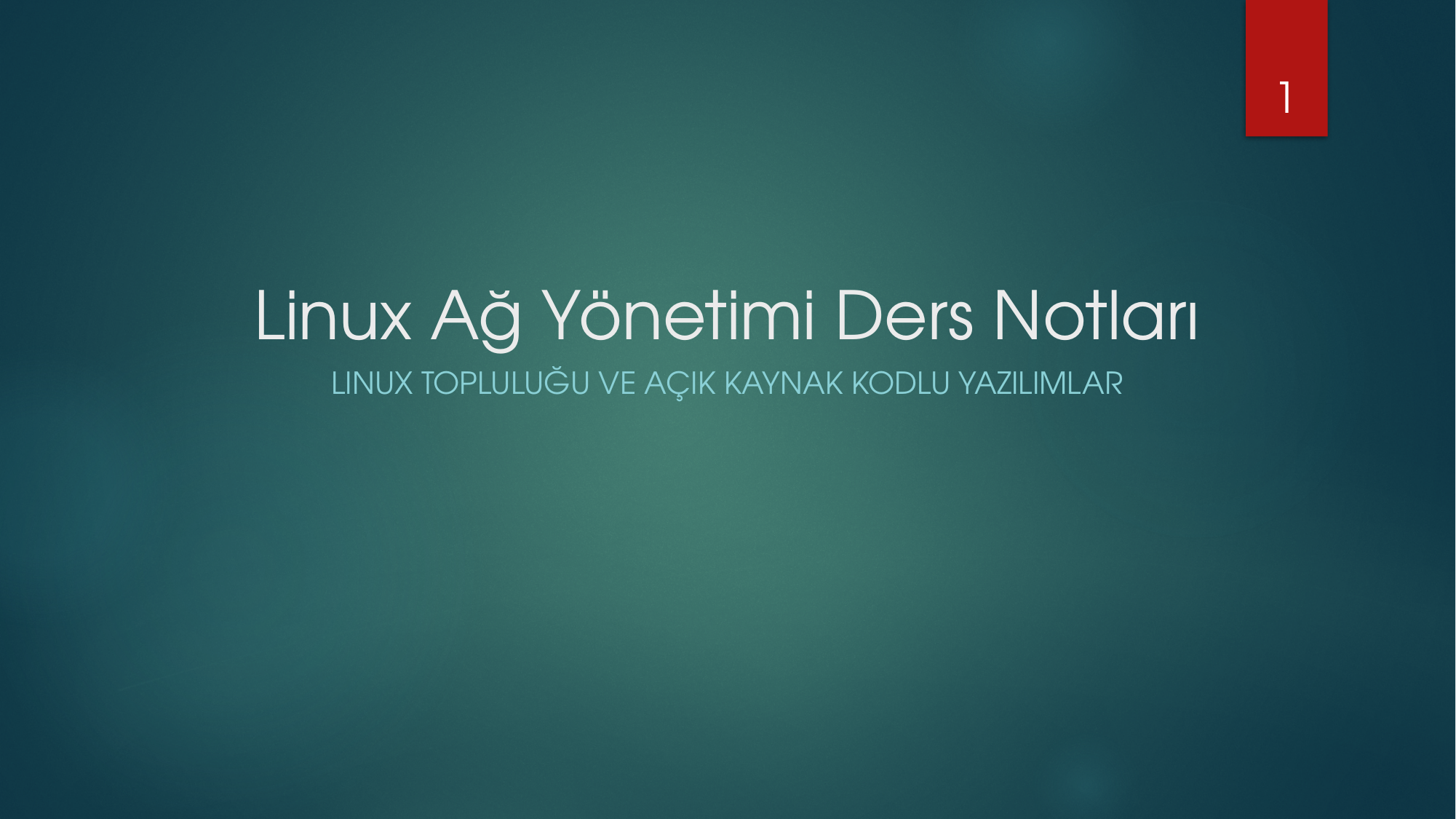

1
# Linux Ağ Yönetimi Ders Notları
LInux Topluluğu ve Açık Kaynak Kodlu Yazılımlar